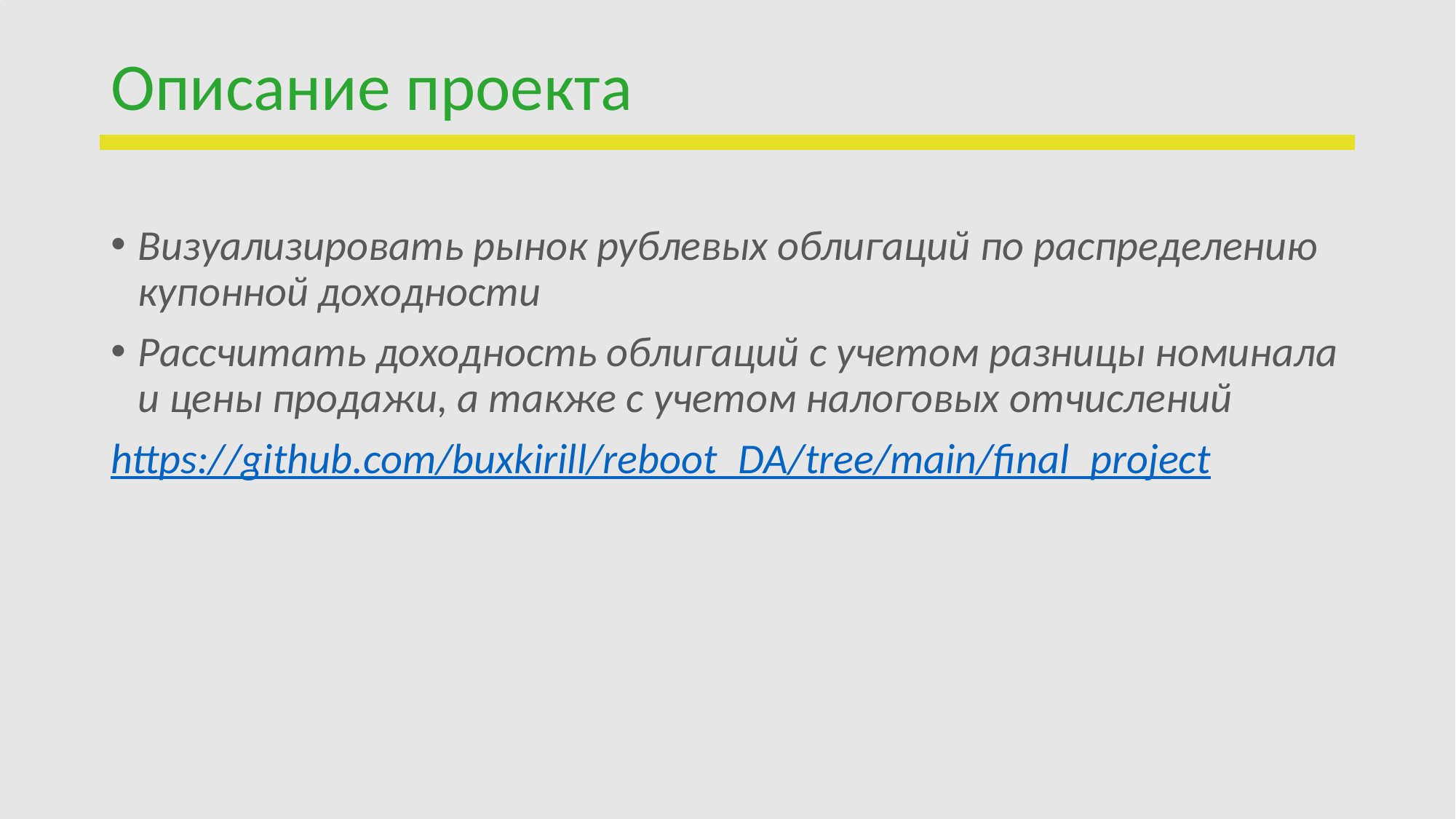

# Описание проекта
Визуализировать рынок рублевых облигаций по распределению купонной доходности
Рассчитать доходность облигаций с учетом разницы номинала и цены продажи, а также с учетом налоговых отчислений
https://github.com/buxkirill/reboot_DA/tree/main/final_project